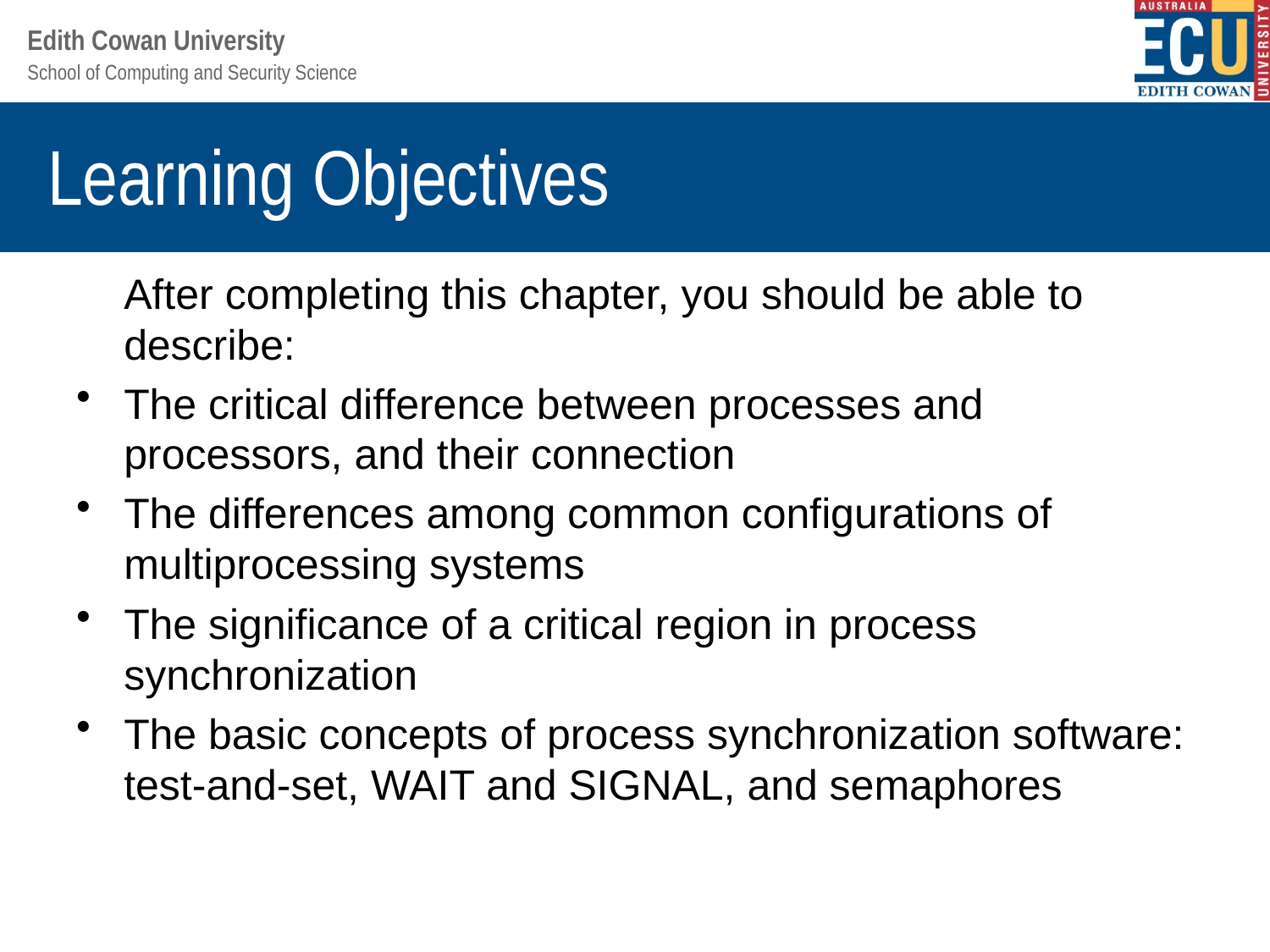

# Learning Objectives
	After completing this chapter, you should be able to describe:
The critical difference between processes and processors, and their connection
The differences among common configurations of multiprocessing systems
The significance of a critical region in process synchronization
The basic concepts of process synchronization software: test-and-set, WAIT and SIGNAL, and semaphores